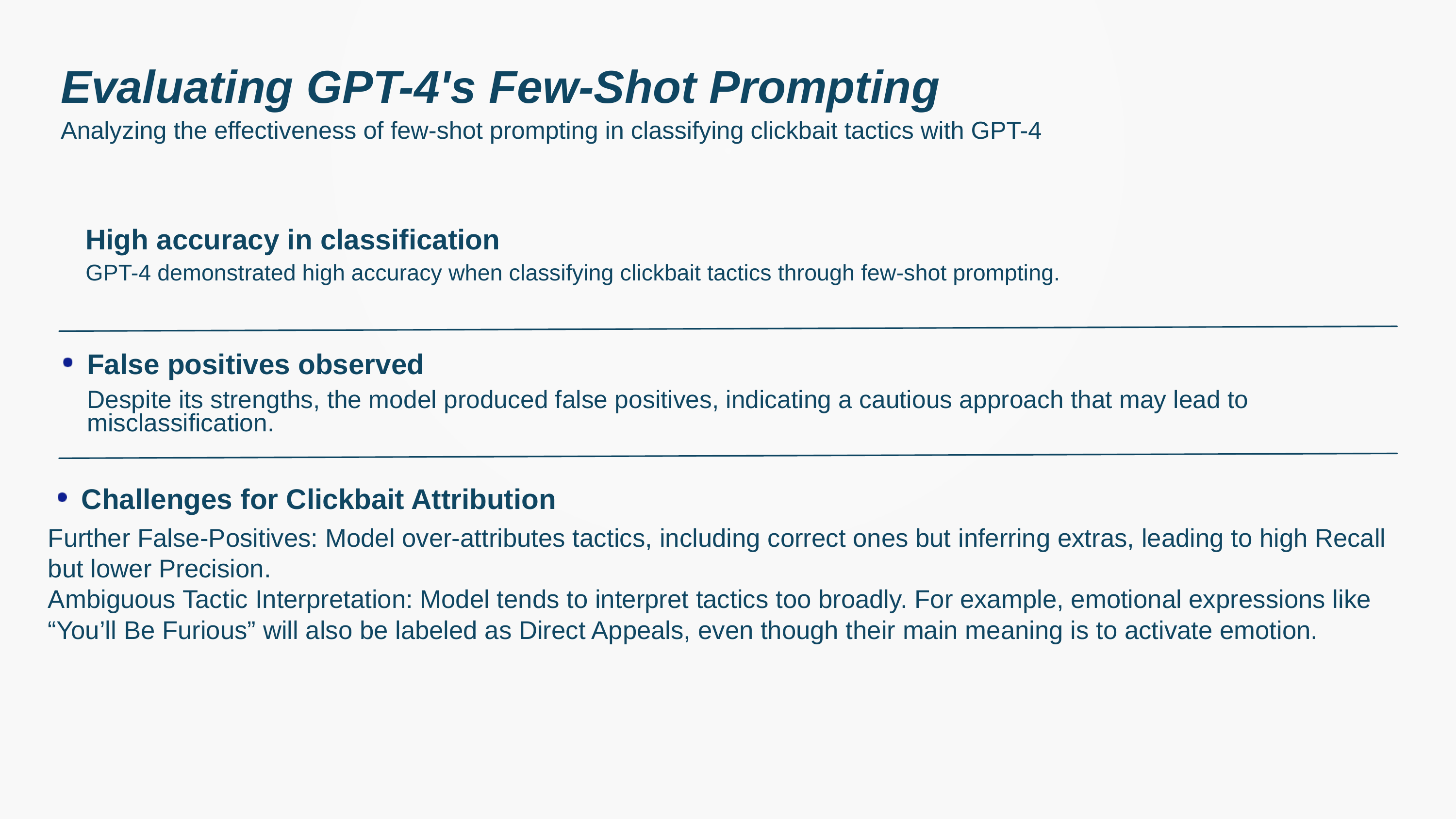

Evaluating GPT-4's Few-Shot Prompting
Analyzing the effectiveness of few-shot prompting in classifying clickbait tactics with GPT-4
High accuracy in classification
GPT-4 demonstrated high accuracy when classifying clickbait tactics through few-shot prompting.

False positives observed

Despite its strengths, the model produced false positives, indicating a cautious approach that may lead to misclassification.

Challenges for Clickbait Attribution

Further False-Positives: Model over-attributes tactics, including correct ones but inferring extras, leading to high Recall but lower Precision.
Ambiguous Tactic Interpretation: Model tends to interpret tactics too broadly. For example, emotional expressions like “You’ll Be Furious” will also be labeled as Direct Appeals, even though their main meaning is to activate emotion.